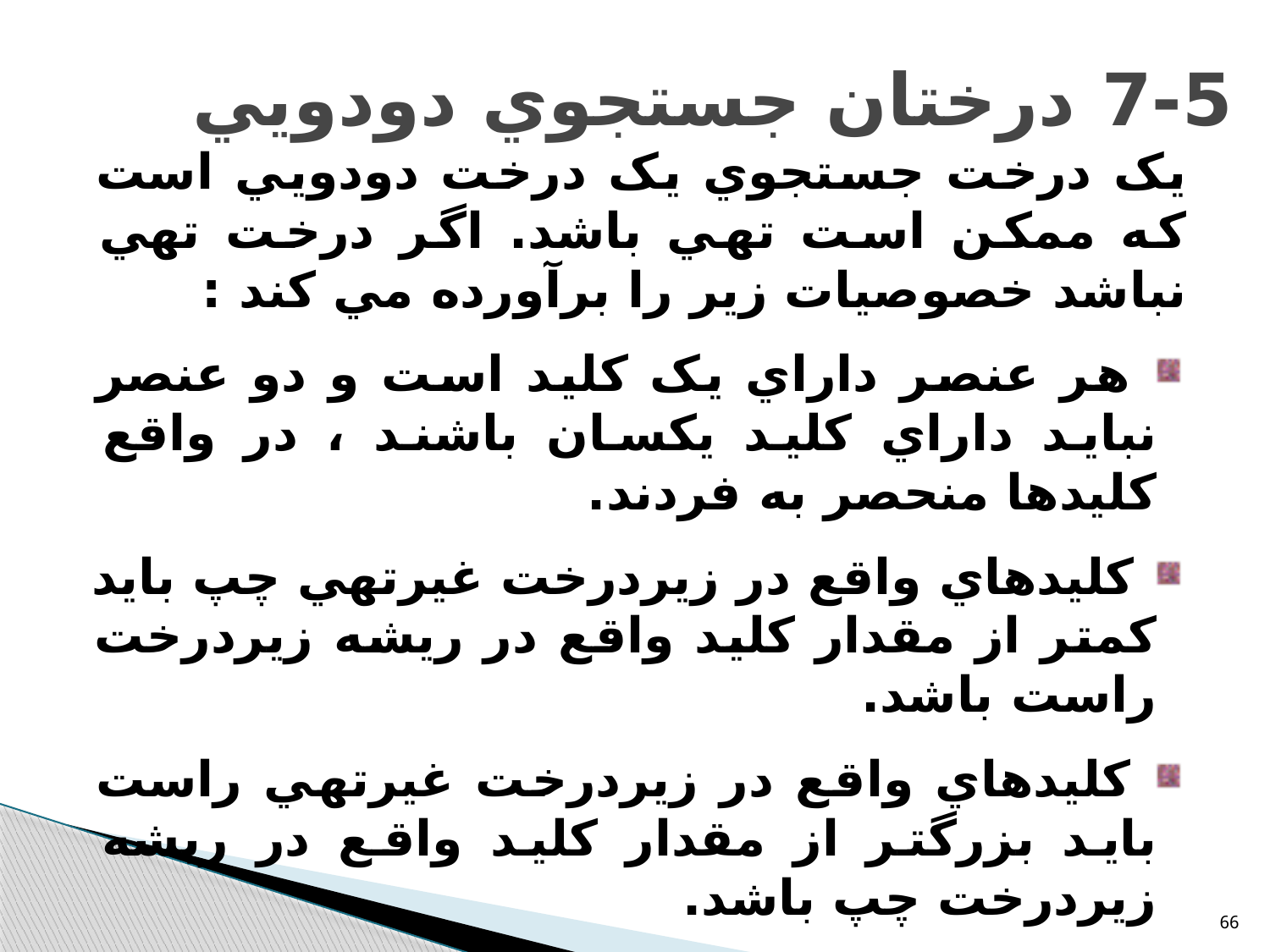

# 7-5 درختان جستجوي دودويي
يک درخت جستجوي يک درخت دودويي است که ممکن است تهي باشد. اگر درخت تهي نباشد خصوصيات زير را برآورده مي کند :
 هر عنصر داراي يک کليد است و دو عنصر نبايد داراي کليد يکسان باشند ، در واقع کليدها منحصر به فردند.
 کليدهاي واقع در زيردرخت غيرتهي چپ بايد کمتر از مقدار کليد واقع در ريشه زيردرخت راست باشد.
 کليدهاي واقع در زيردرخت غيرتهي راست بايد بزرگتر از مقدار کليد واقع در ريشه زيردرخت چپ باشد.
زيردرختان چپ و راست نيز خود درختان جستجوي دودويي ميباشند.
66